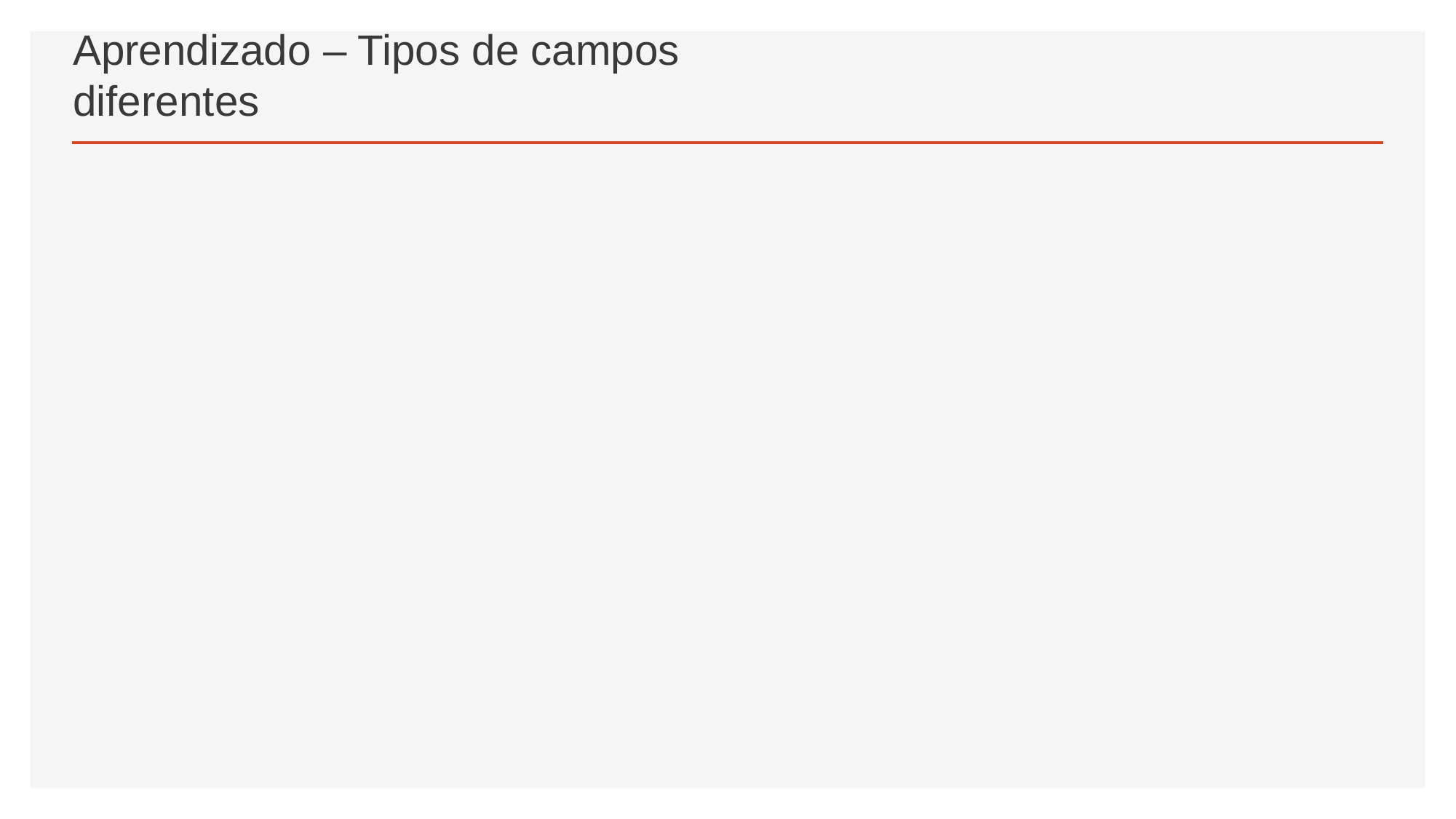

# Aprendizado – Tipos de campos diferentes